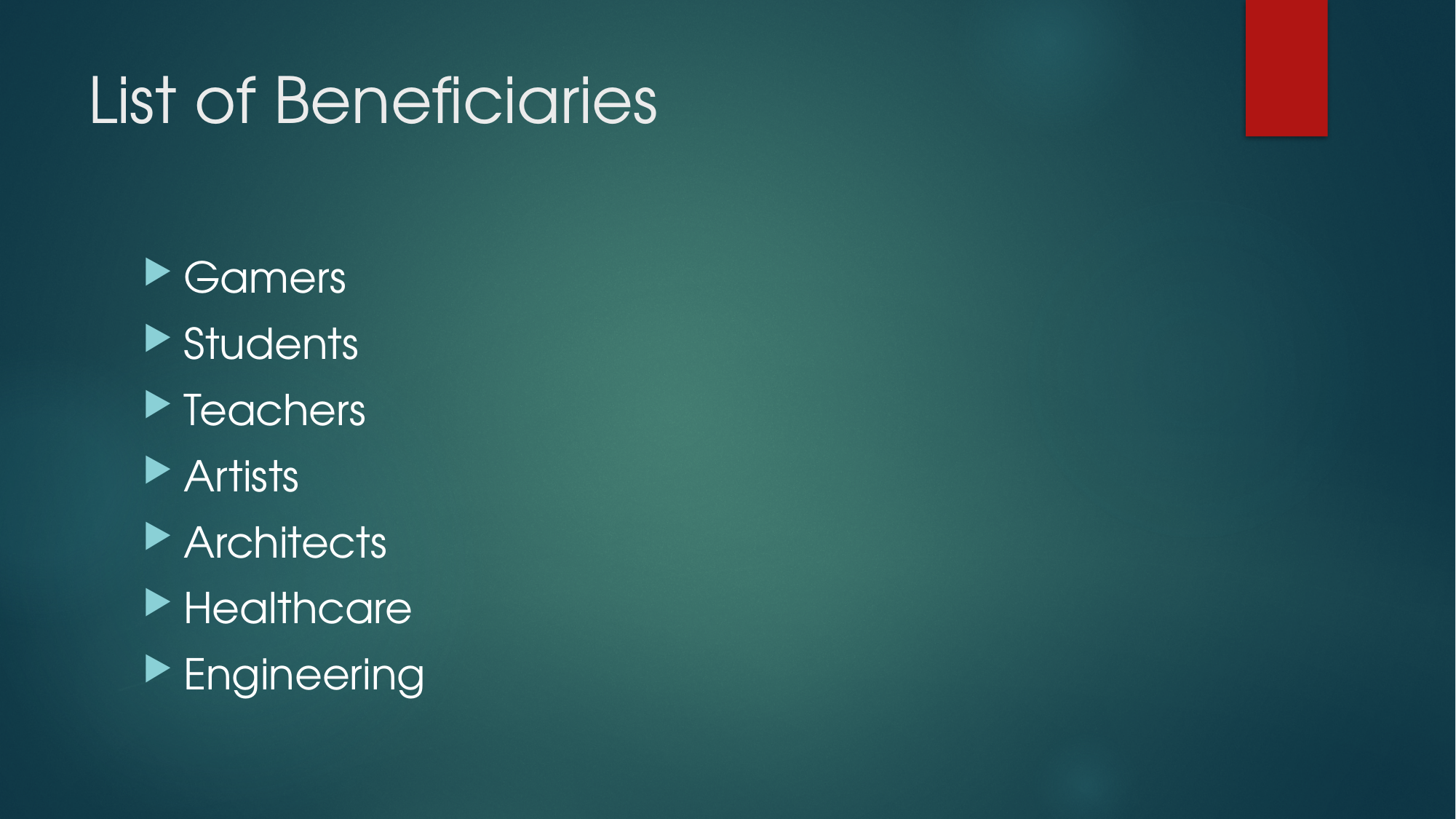

# List of Beneficiaries
Gamers
Students
Teachers
Artists
Architects
Healthcare
Engineering